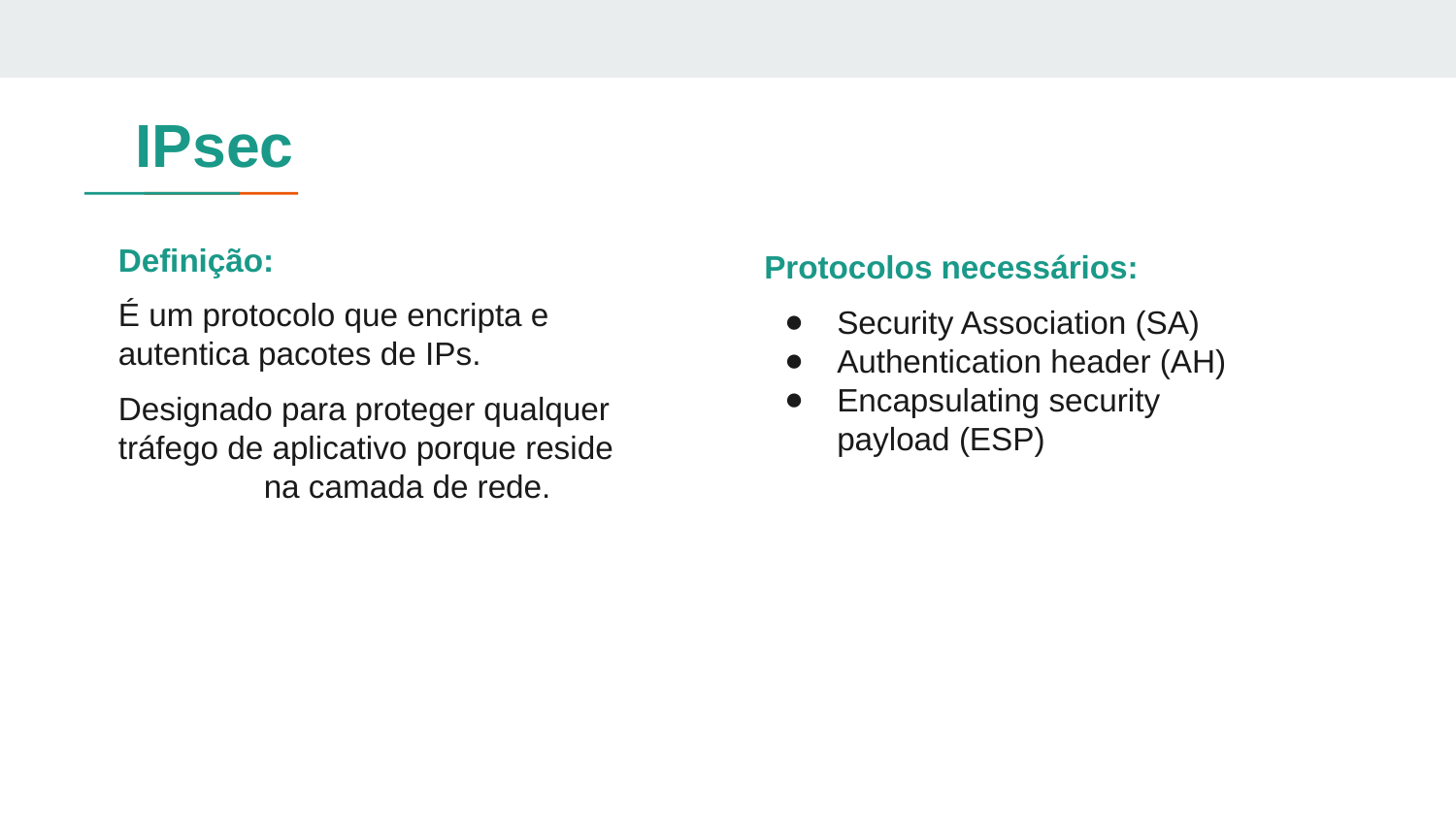

# IPsec

Definição:
É um protocolo que encripta e autentica pacotes de IPs.
Designado para proteger qualquer tráfego de aplicativo porque reside 	na camada de rede.
Protocolos necessários:
Security Association (SA)
Authentication header (AH)
Encapsulating security payload (ESP)